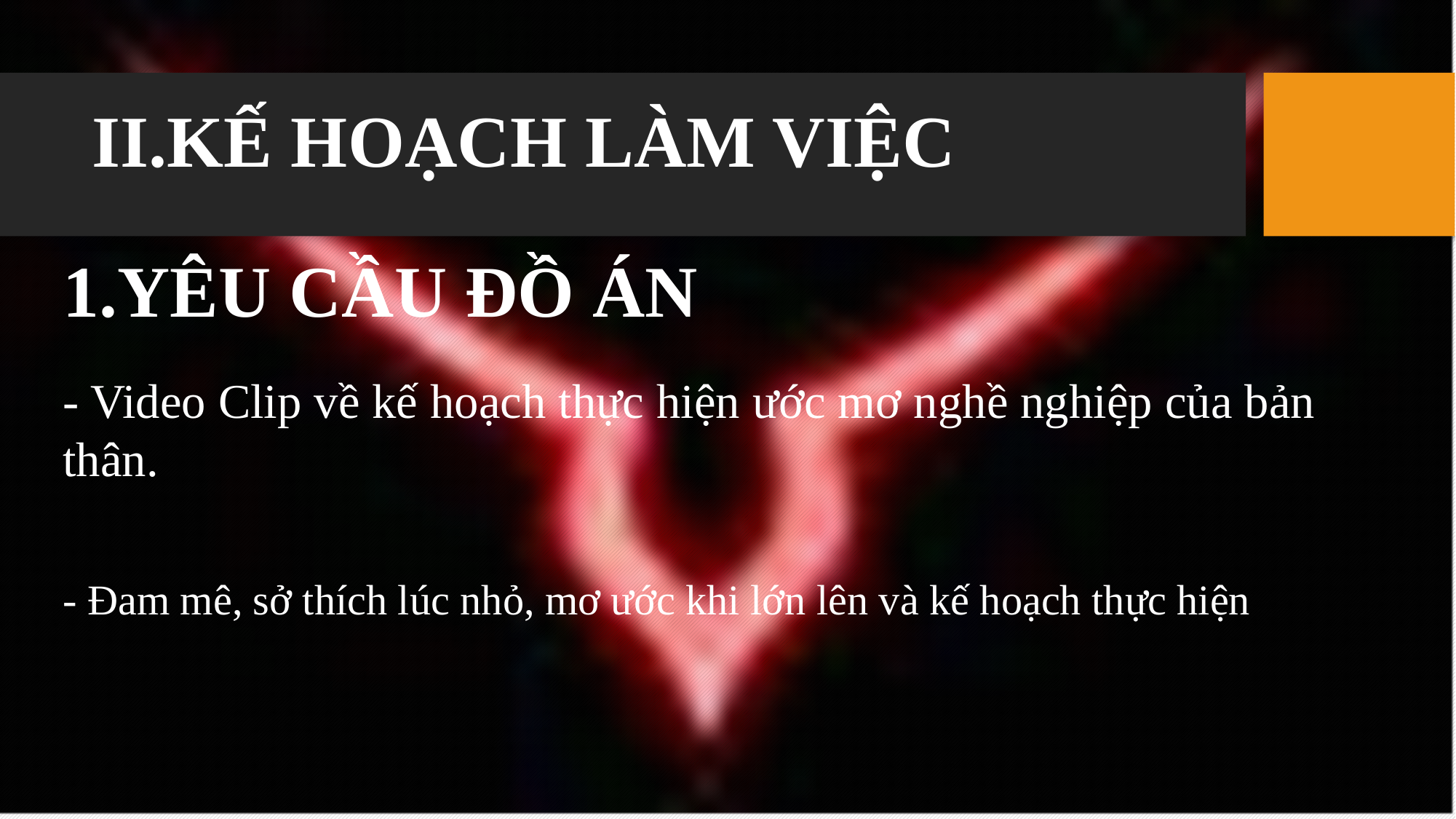

# II.KẾ HOẠCH LÀM VIỆC
1.YÊU CẦU ĐỒ ÁN
- Video Clip về kế hoạch thực hiện ước mơ nghề nghiệp của bản thân.
- Đam mê, sở thích lúc nhỏ, mơ ước khi lớn lên và kế hoạch thực hiện